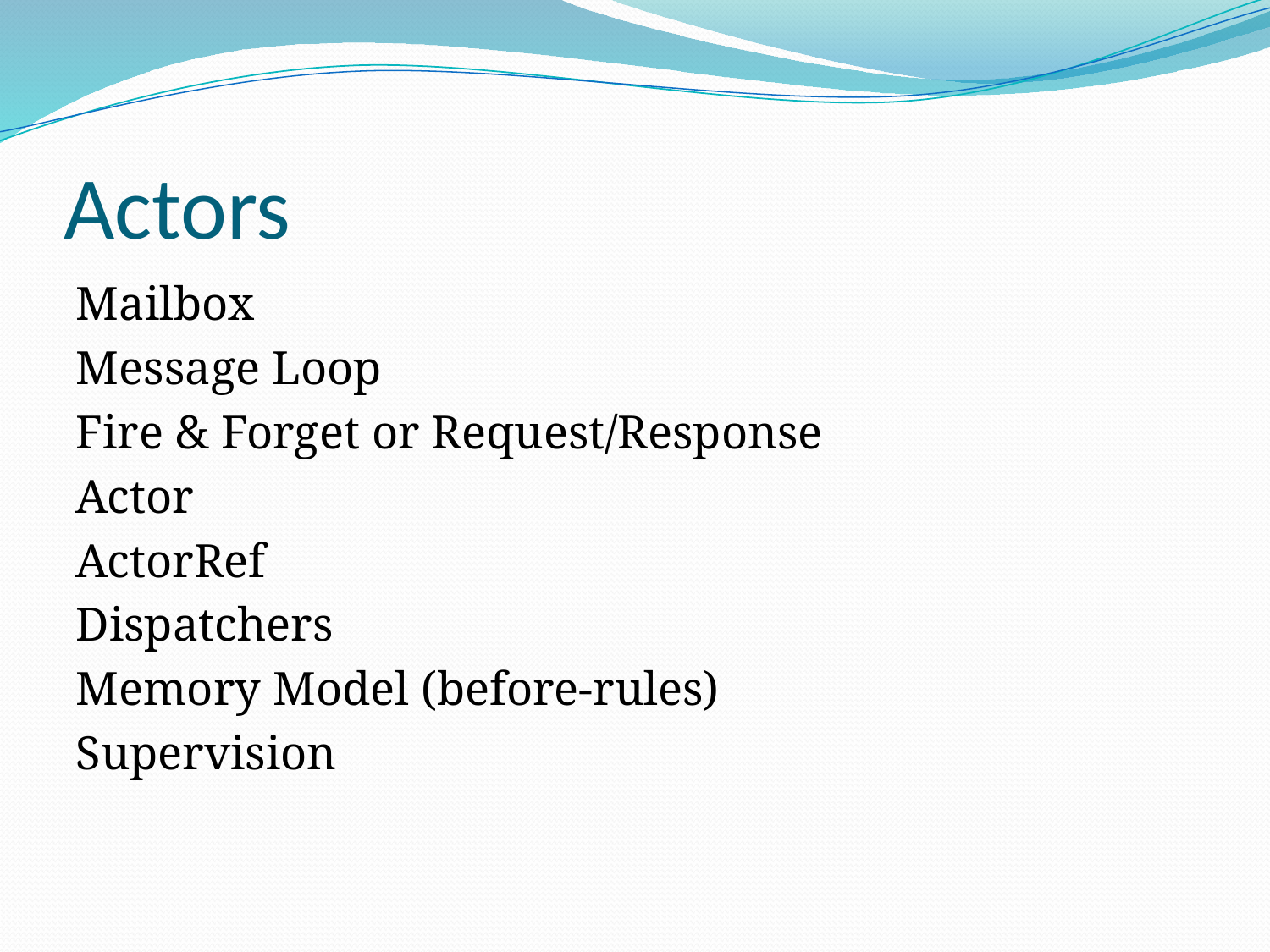

# Actors
Mailbox
Message Loop
Fire & Forget or Request/Response
Actor
ActorRef
Dispatchers
Memory Model (before-rules)
Supervision